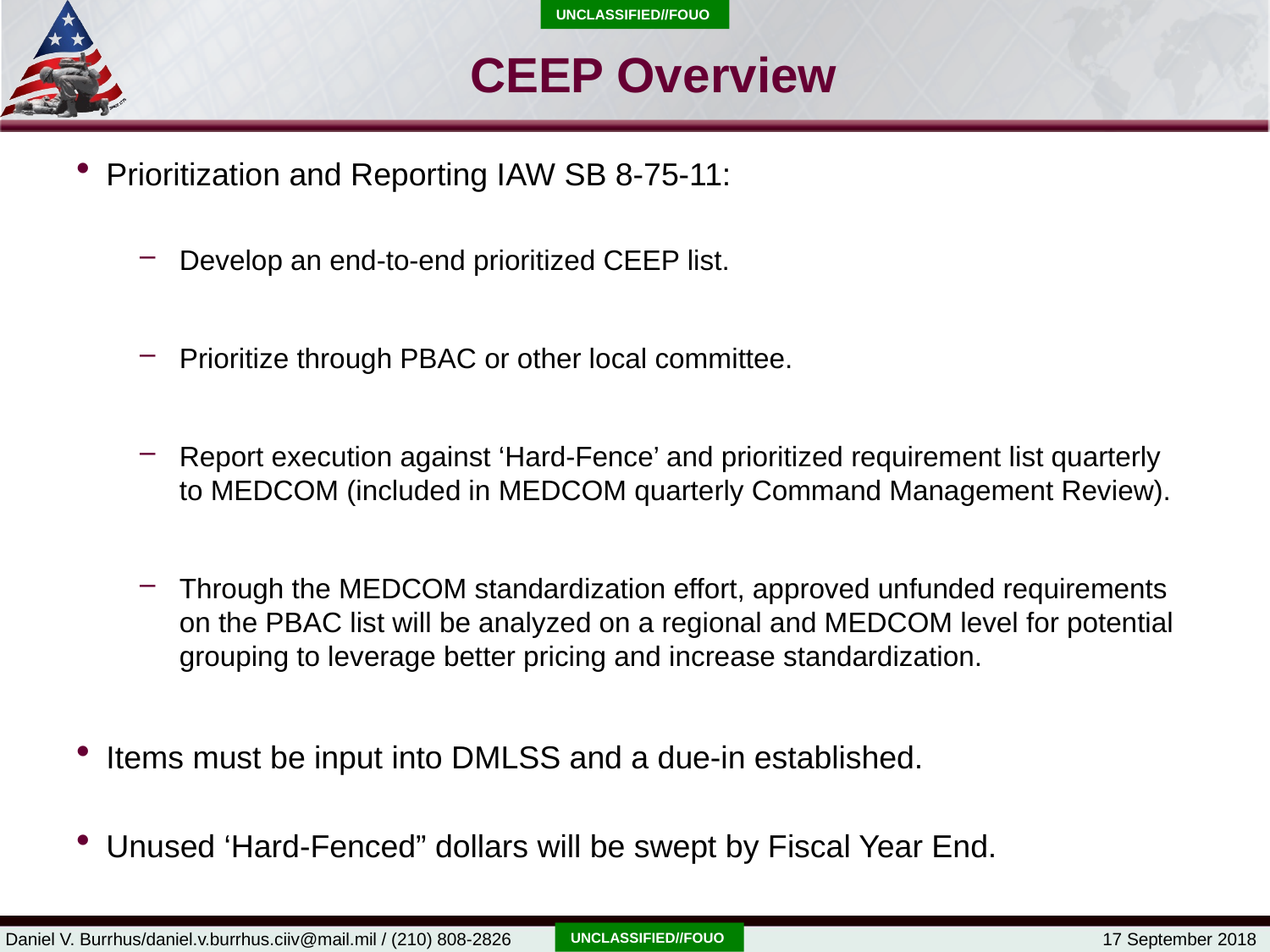

Unclassified//FOUO
# CEEP Overview
Prioritization and Reporting IAW SB 8-75-11:

Develop an end-to-end prioritized CEEP list.

Prioritize through PBAC or other local committee.

Report execution against ‘Hard-Fence’ and prioritized requirement list quarterly to MEDCOM (included in MEDCOM quarterly Command Management Review).

Through the MEDCOM standardization effort, approved unfunded requirements on the PBAC list will be analyzed on a regional and MEDCOM level for potential grouping to leverage better pricing and increase standardization.

Items must be input into DMLSS and a due-in established.

Unused ‘Hard-Fenced” dollars will be swept by Fiscal Year End.

Unclassified//FOUO